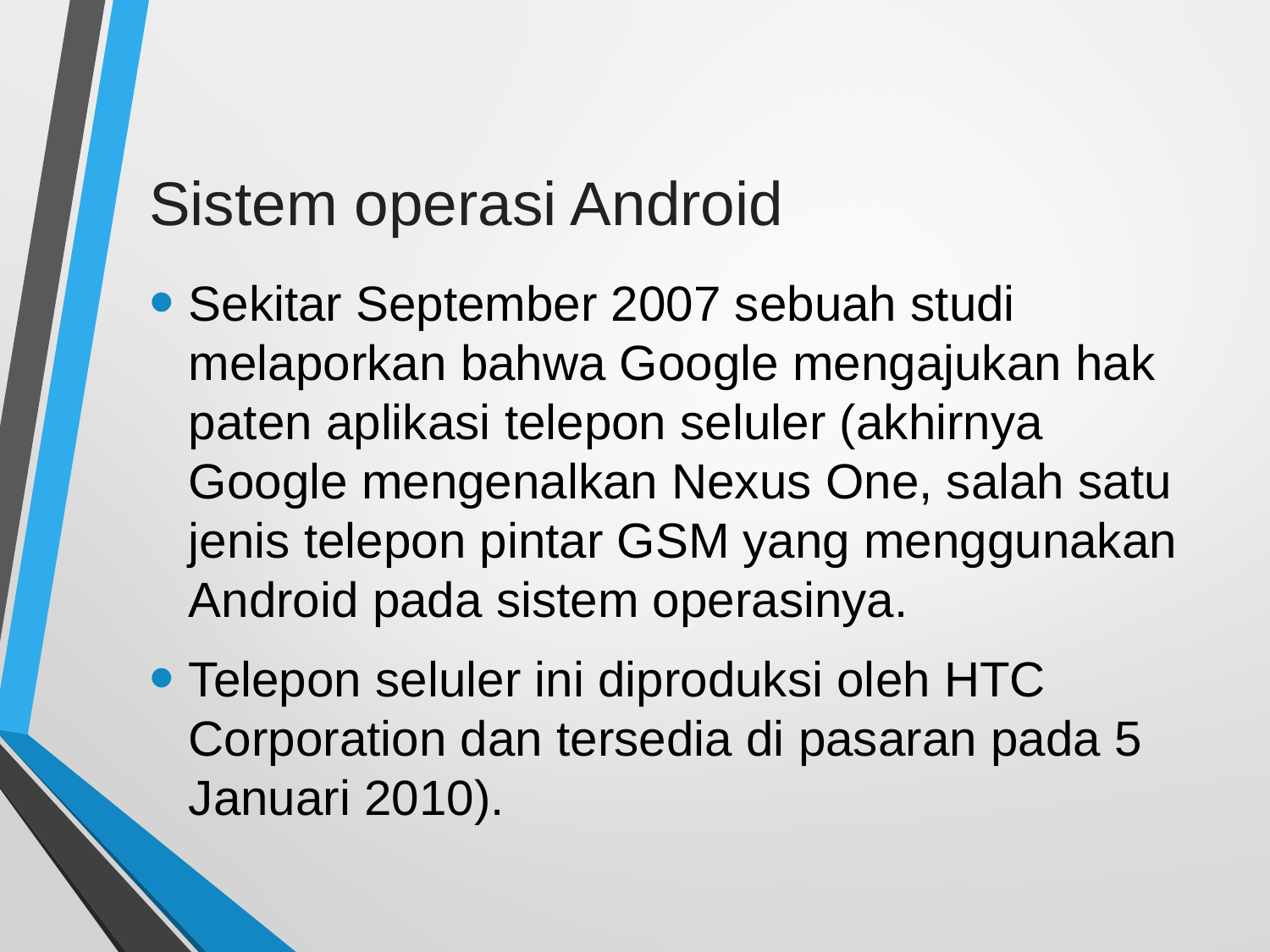

# Sistem operasi Android
Sekitar September 2007 sebuah studi melaporkan bahwa Google mengajukan hak paten aplikasi telepon seluler (akhirnya Google mengenalkan Nexus One, salah satu jenis telepon pintar GSM yang menggunakan Android pada sistem operasinya.
Telepon seluler ini diproduksi oleh HTC Corporation dan tersedia di pasaran pada 5 Januari 2010).